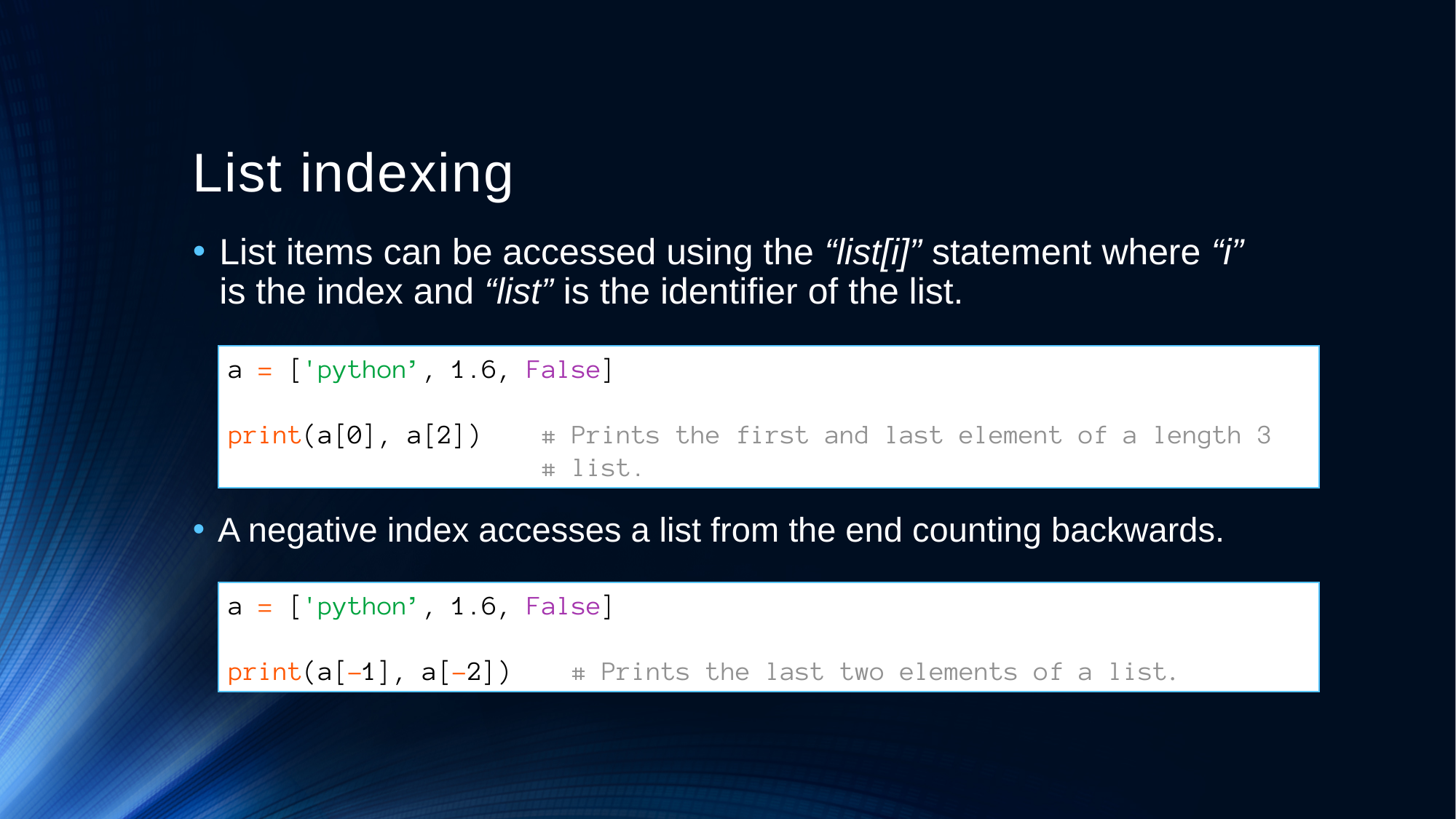

# List indexing
List items can be accessed using the “list[i]” statement where “i” is the index and “list” is the identifier of the list.
a = ['python’, 1.6, False]

print(a[0], a[2])    # Prints the first and last element of a length 3
                     # list.
A negative index accesses a list from the end counting backwards.
a = ['python’, 1.6, False]

print(a[-1], a[-2])    # Prints the last two elements of a list.